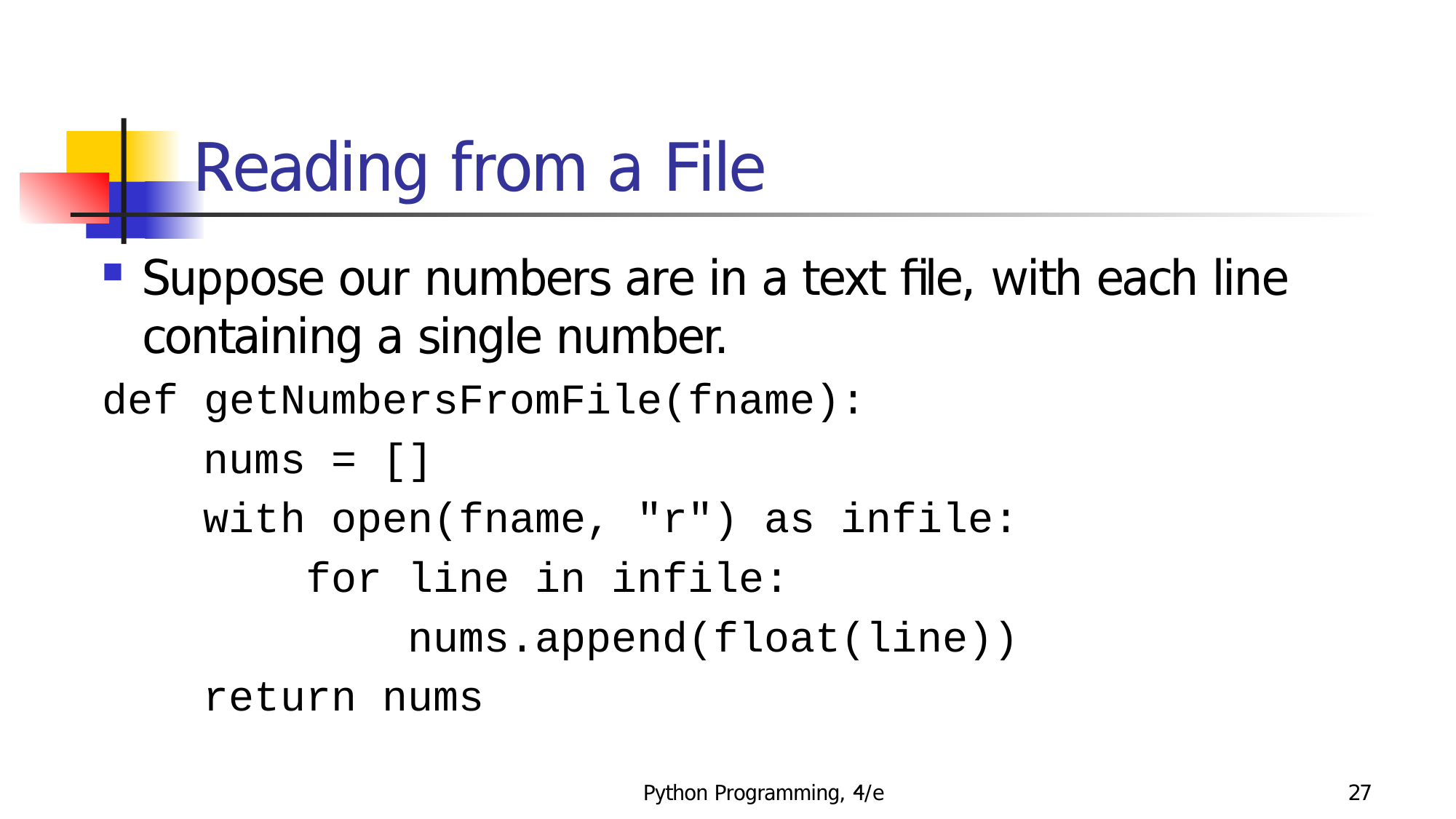

# Reading from a File
Suppose our numbers are in a text file, with each line containing a single number.
def getNumbersFromFile(fname):
    nums = []
    with open(fname, "r") as infile:
        for line in infile:
            nums.append(float(line))
    return nums
Python Programming, 4/e
27